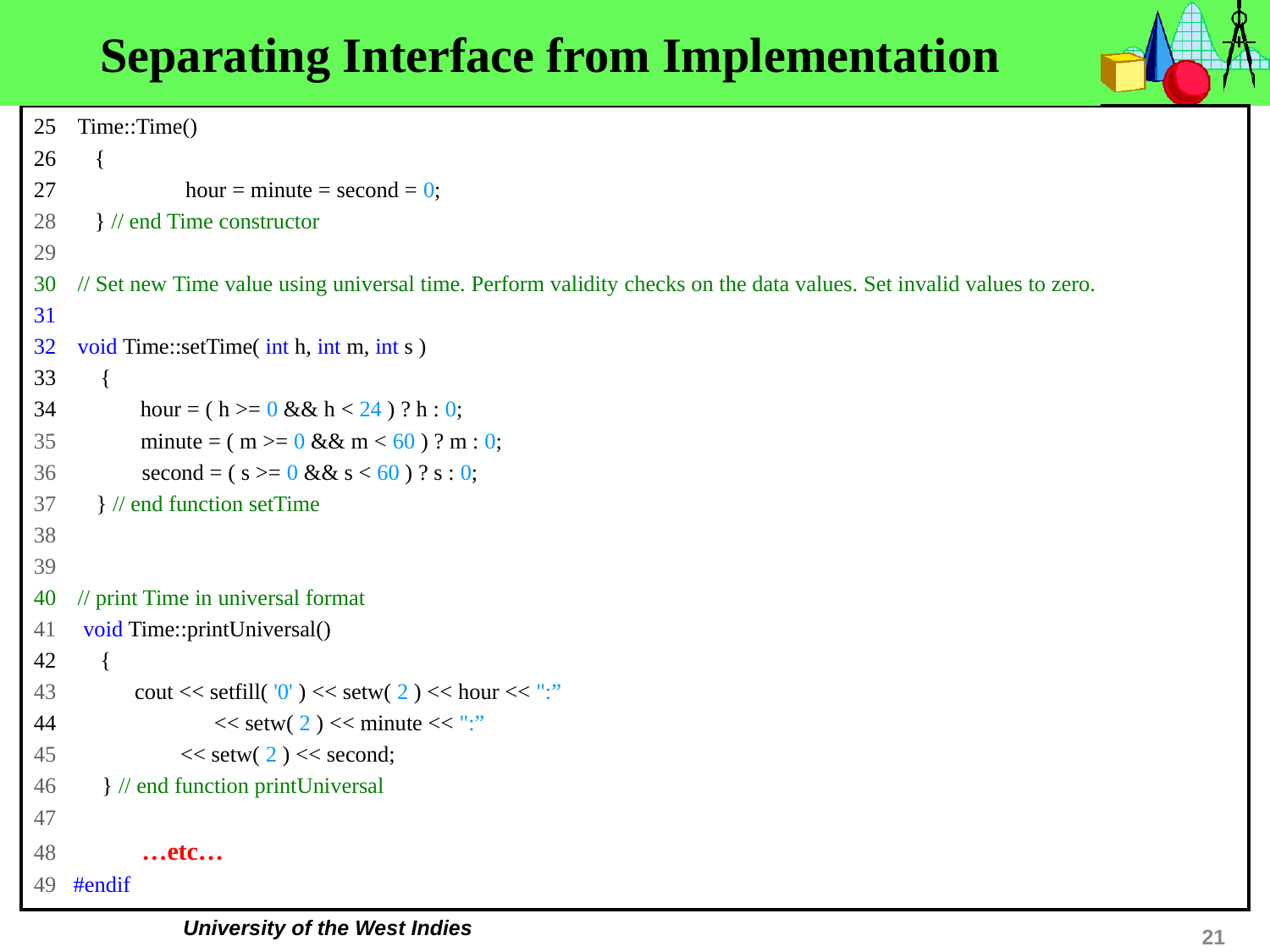

# Separating Interface from Implementation
Time::Time()
   {
 	hour = minute = second = 0;
   } // end Time constructor
29
// Set new Time value using universal time. Perform validity checks on the data values. Set invalid values to zero.

void Time::setTime( int h, int m, int s )
    {
           hour = ( h >= 0 && h < 24 ) ? h : 0;
           minute = ( m >= 0 && m < 60 ) ? m : 0;
36               second = ( s >= 0 && s < 60 ) ? s : 0;
37       } // end function setTime
38
39
// print Time in universal format
 void Time::printUniversal()
    {
          cout << setfill( '0' ) << setw( 2 ) << hour << ":”
 	     << setw( 2 ) << minute << ":”
                  << setw( 2 ) << second;
46        } // end function printUniversal
47
48    	…etc…
49   #endif

21